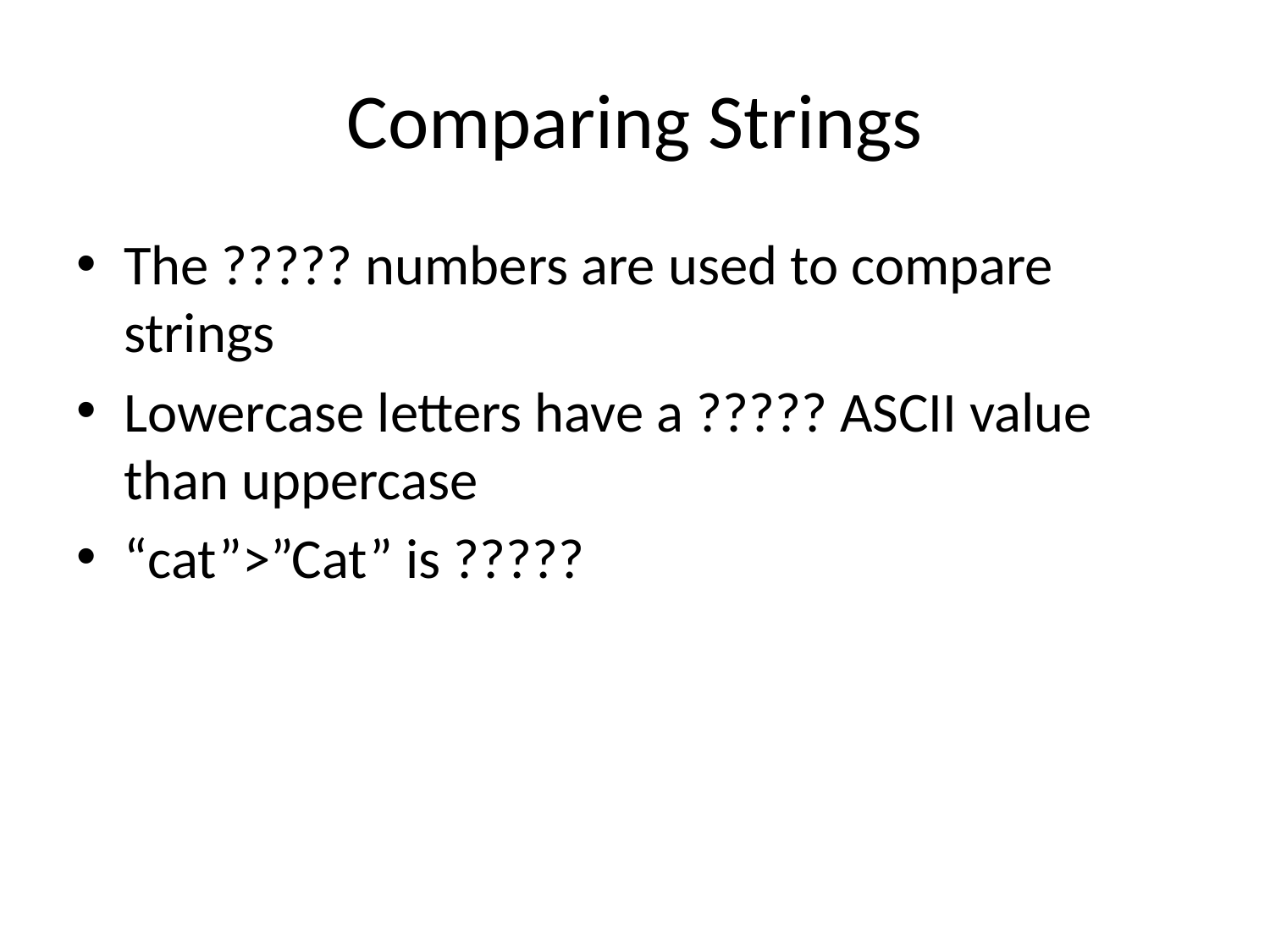

# Comparing Strings
The ????? numbers are used to compare strings
Lowercase letters have a ????? ASCII value than uppercase
“cat”>”Cat” is ?????